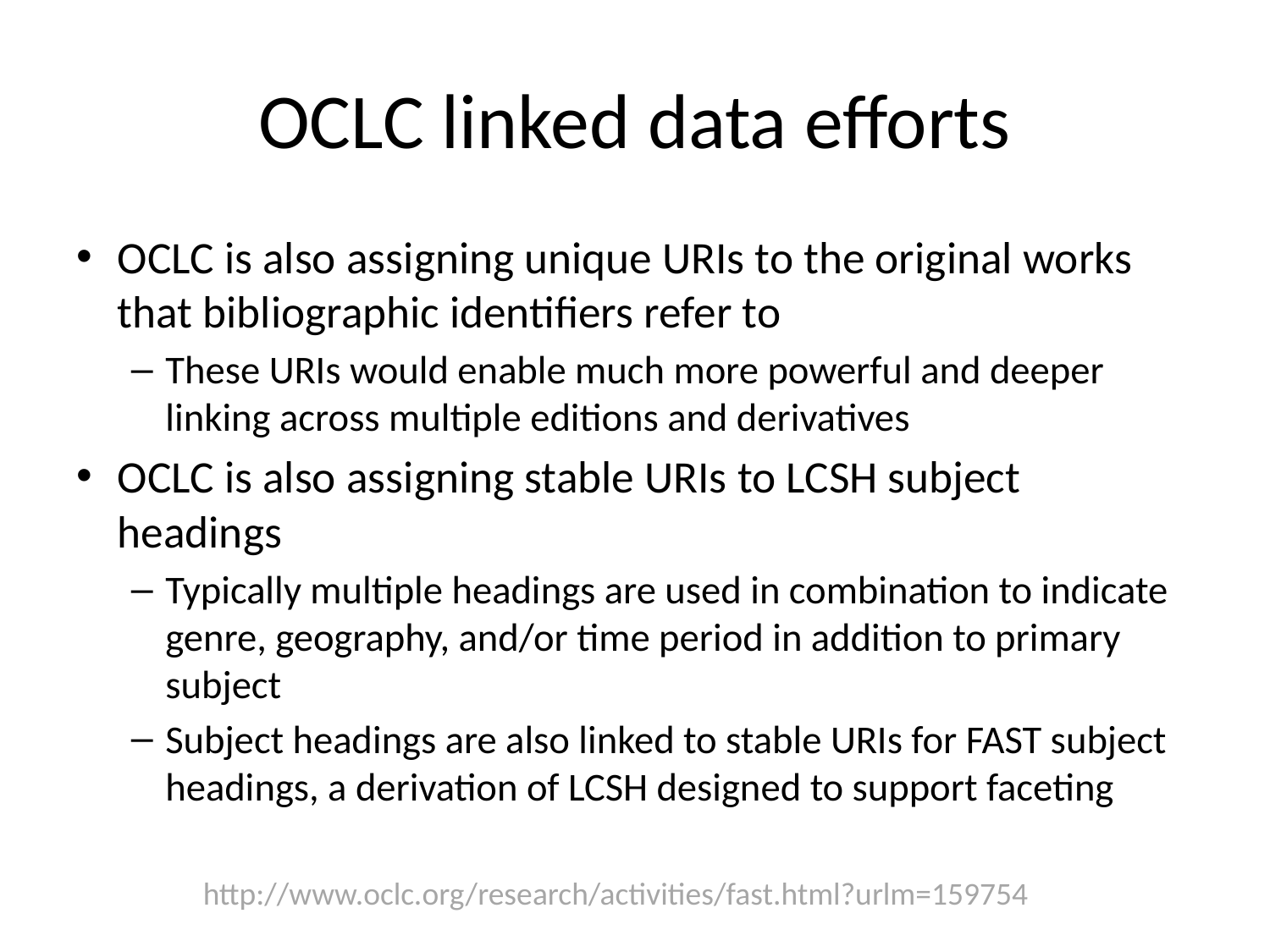

# OCLC linked data efforts
OCLC is also assigning unique URIs to the original works that bibliographic identifiers refer to
These URIs would enable much more powerful and deeper linking across multiple editions and derivatives
OCLC is also assigning stable URIs to LCSH subject headings
Typically multiple headings are used in combination to indicate genre, geography, and/or time period in addition to primary subject
Subject headings are also linked to stable URIs for FAST subject headings, a derivation of LCSH designed to support faceting
http://www.oclc.org/research/activities/fast.html?urlm=159754